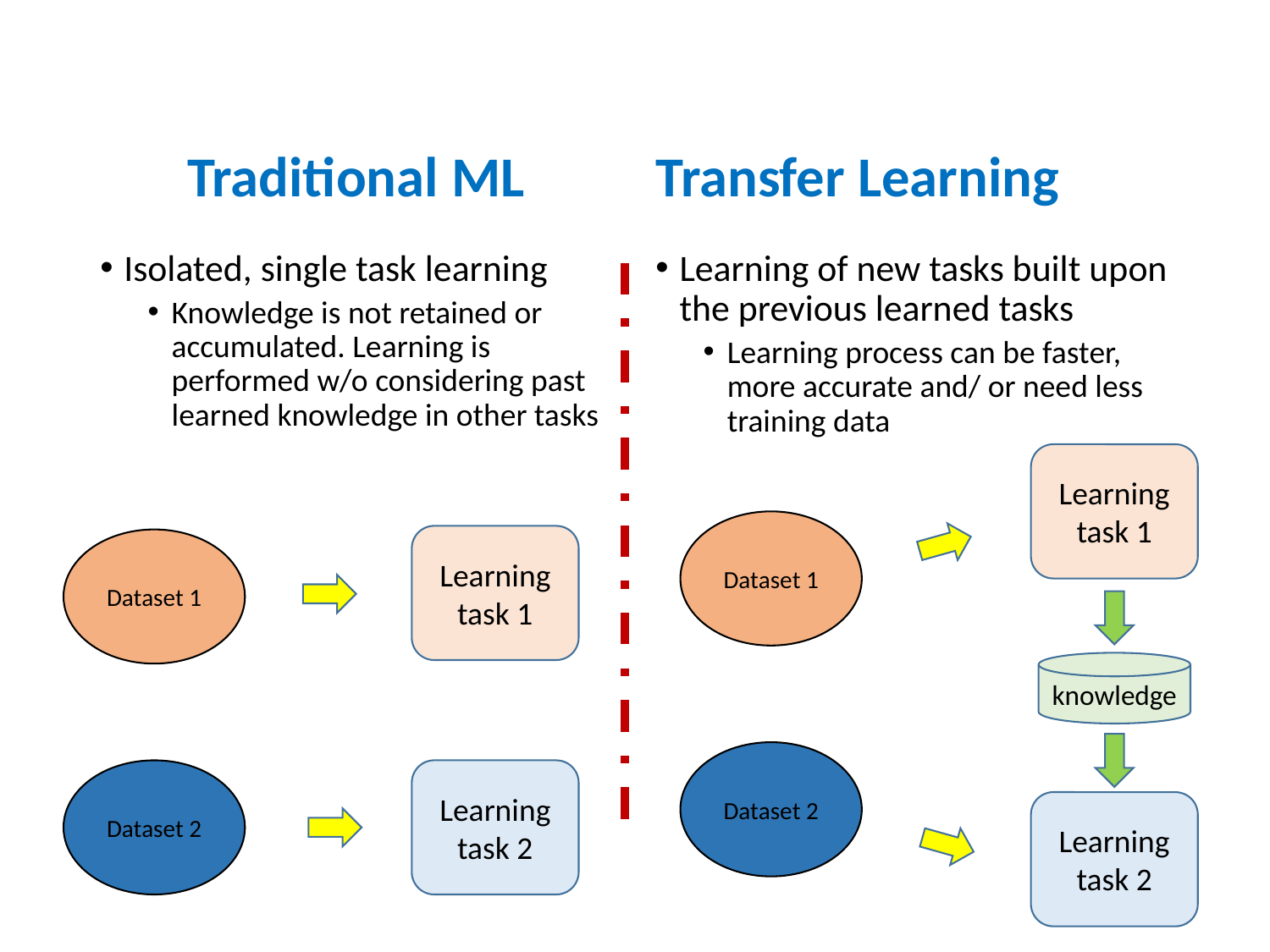

Transfer Learning
Traditional ML
Isolated, single task learning
Knowledge is not retained or accumulated. Learning is performed w/o considering past learned knowledge in other tasks
Learning of new tasks built upon the previous learned tasks
Learning process can be faster, more accurate and/ or need less training data
Learning task 1
Dataset 1

Learning task 1
Dataset 1

knowledge

Dataset 2
Dataset 2
Learning task 2
Learning task 2